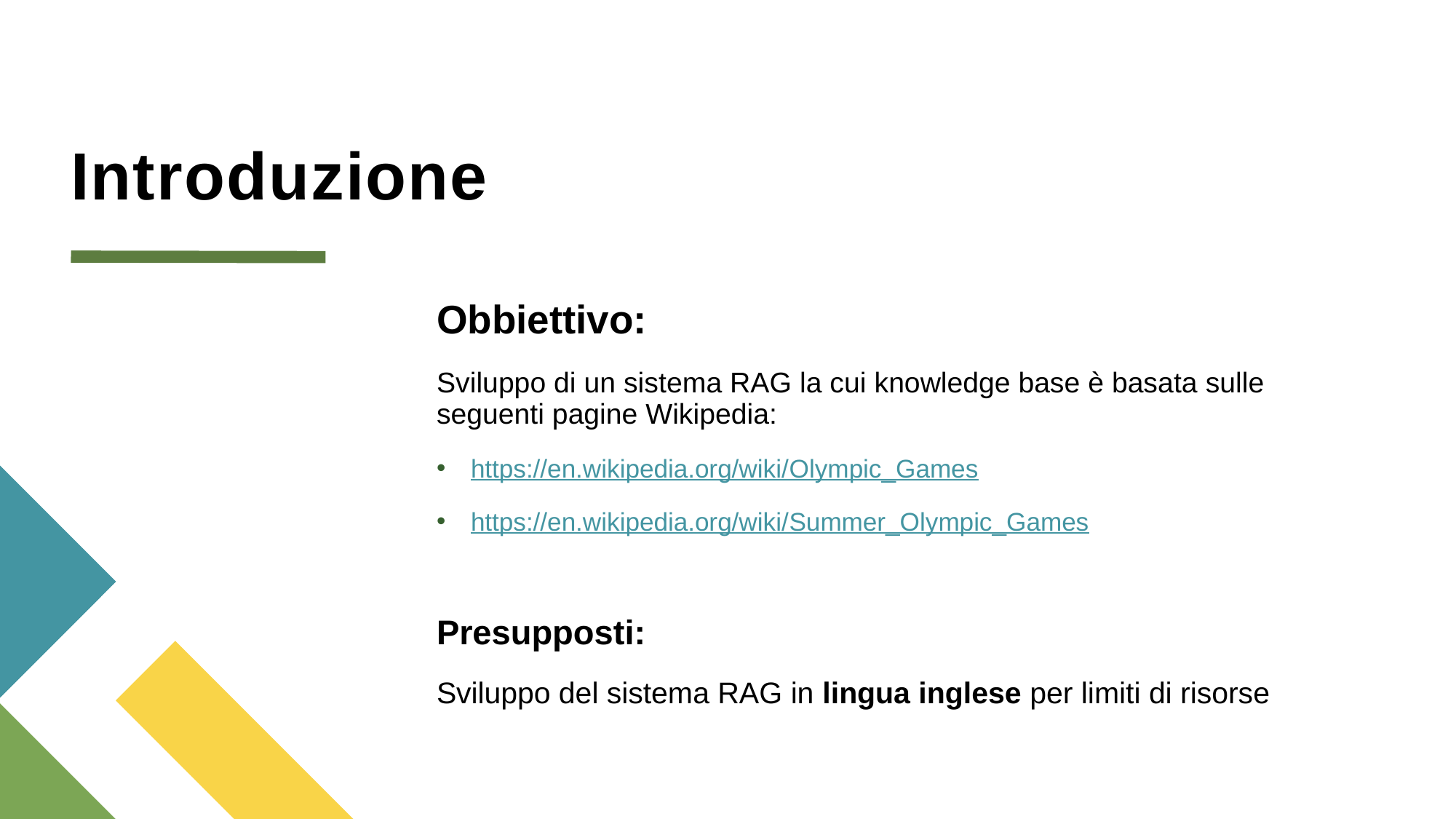

# Introduzione
Obbiettivo:
Sviluppo di un sistema RAG la cui knowledge base è basata sulle seguenti pagine Wikipedia:
https://en.wikipedia.org/wiki/Olympic_Games
https://en.wikipedia.org/wiki/Summer_Olympic_Games

Presupposti:
Sviluppo del sistema RAG in lingua inglese per limiti di risorse